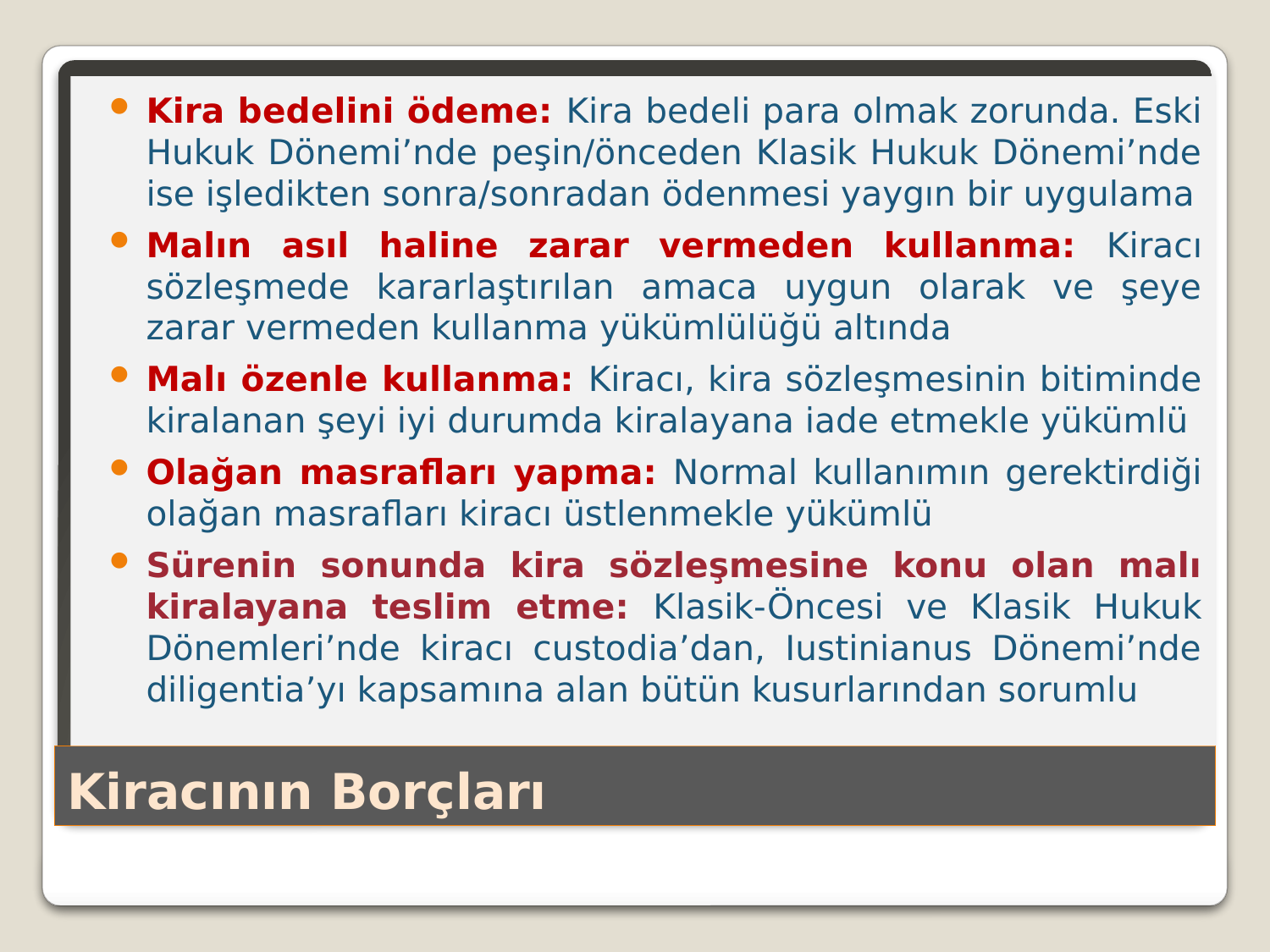

Kira bedelini ödeme: Kira bedeli para olmak zorunda. Eski Hukuk Dönemi’nde peşin/önceden Klasik Hukuk Dönemi’nde ise işledikten sonra/sonradan ödenmesi yaygın bir uygulama
Malın asıl haline zarar vermeden kullanma: Kiracı sözleşmede kararlaştırılan amaca uygun olarak ve şeye zarar vermeden kullanma yükümlülüğü altında
Malı özenle kullanma: Kiracı, kira sözleşmesinin bitiminde kiralanan şeyi iyi durumda kiralayana iade etmekle yükümlü
Olağan masrafları yapma: Normal kullanımın gerektirdiği olağan masrafları kiracı üstlenmekle yükümlü
Sürenin sonunda kira sözleşmesine konu olan malı kiralayana teslim etme: Klasik-Öncesi ve Klasik Hukuk Dönemleri’nde kiracı custodia’dan, Iustinianus Dönemi’nde diligentia’yı kapsamına alan bütün kusurlarından sorumlu

# Kiracının Borçları